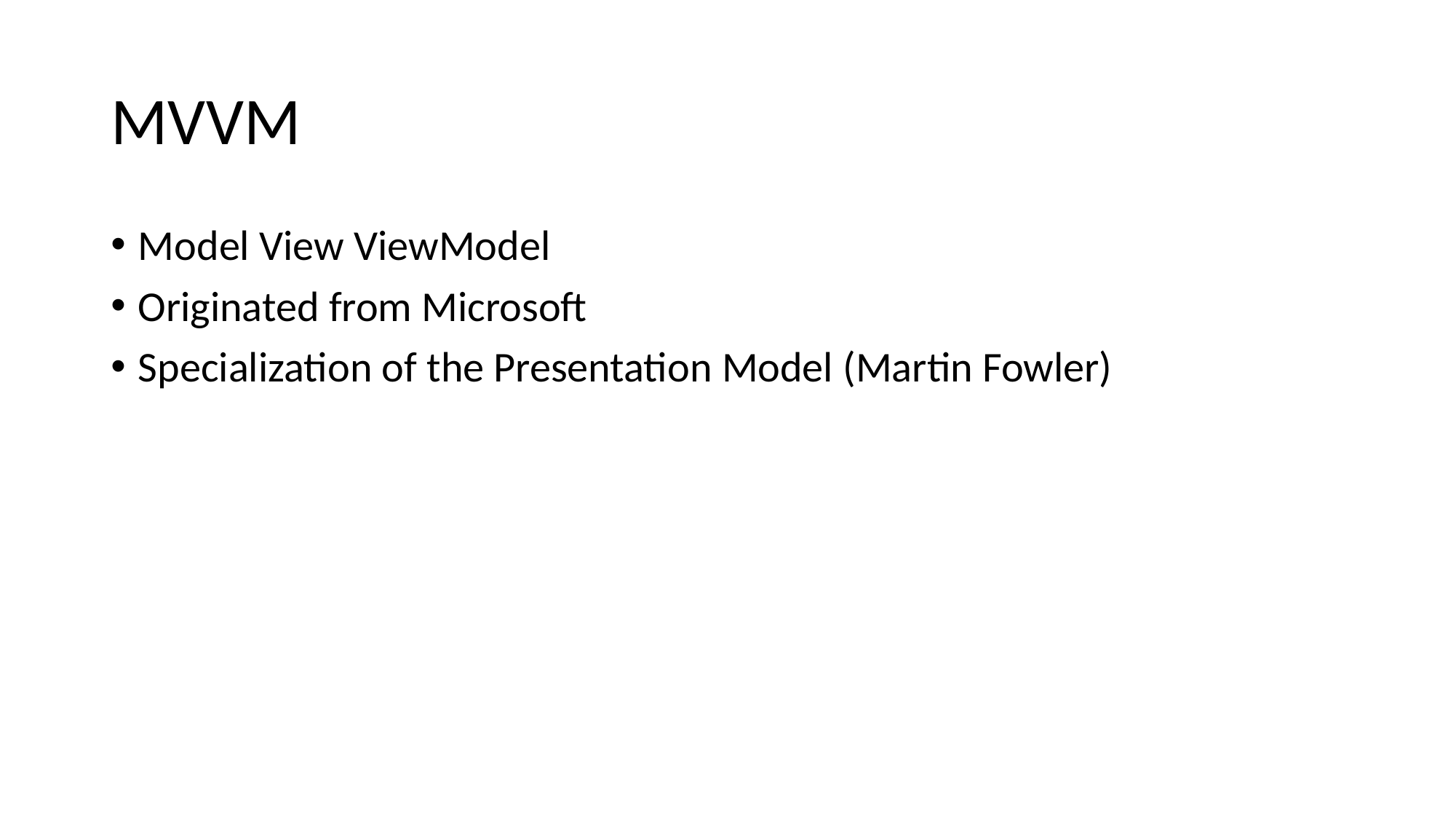

# MVVM
Model View ViewModel
Originated from Microsoft
Specialization of the Presentation Model (Martin Fowler)